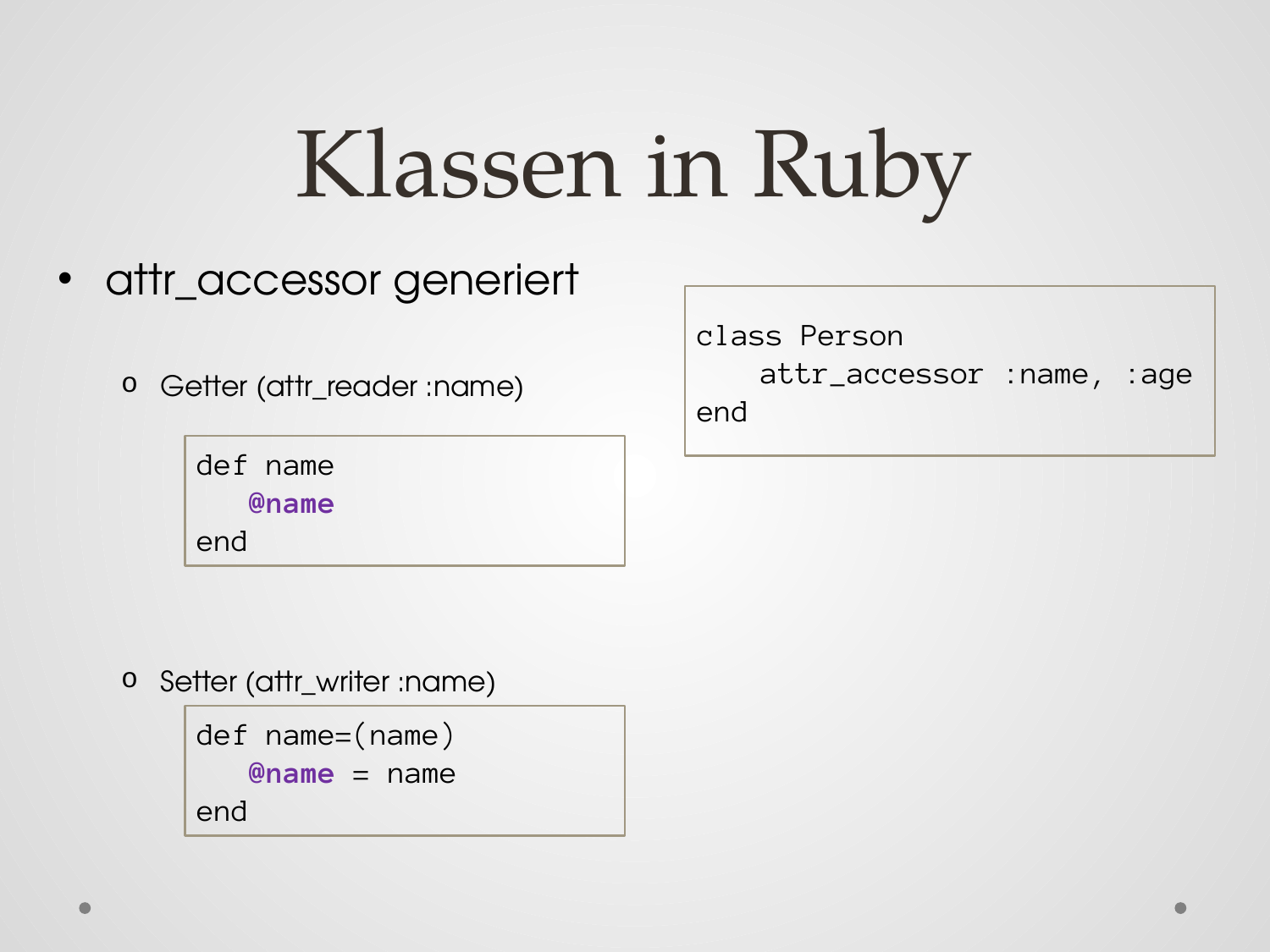

# Klassen in Ruby
attr_accessor generiert

Getter (attr_reader :name)

Setter (attr_writer :name)

class Person
attr_accessor :name, :age
end
def name
   @name
end
def name=(name)
   @name = name
end